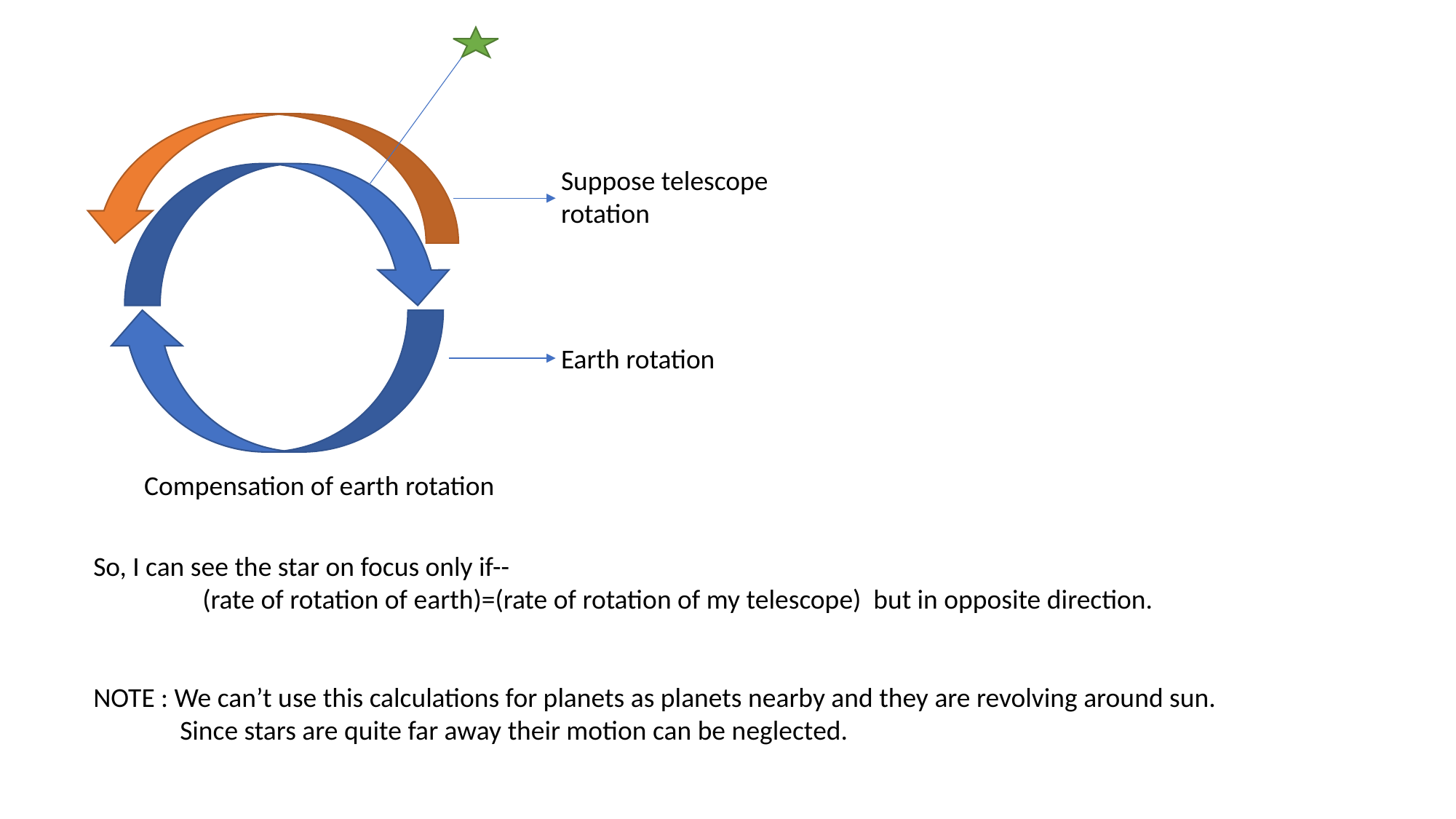

Earth rotation
Suppose telescope rotation
Compensation of earth rotation
So, I can see the star on focus only if--
	(rate of rotation of earth)=(rate of rotation of my telescope)  but in opposite direction.

NOTE : We can’t use this calculations for planets as planets nearby and they are revolving around sun.
              Since stars are quite far away their motion can be neglected.